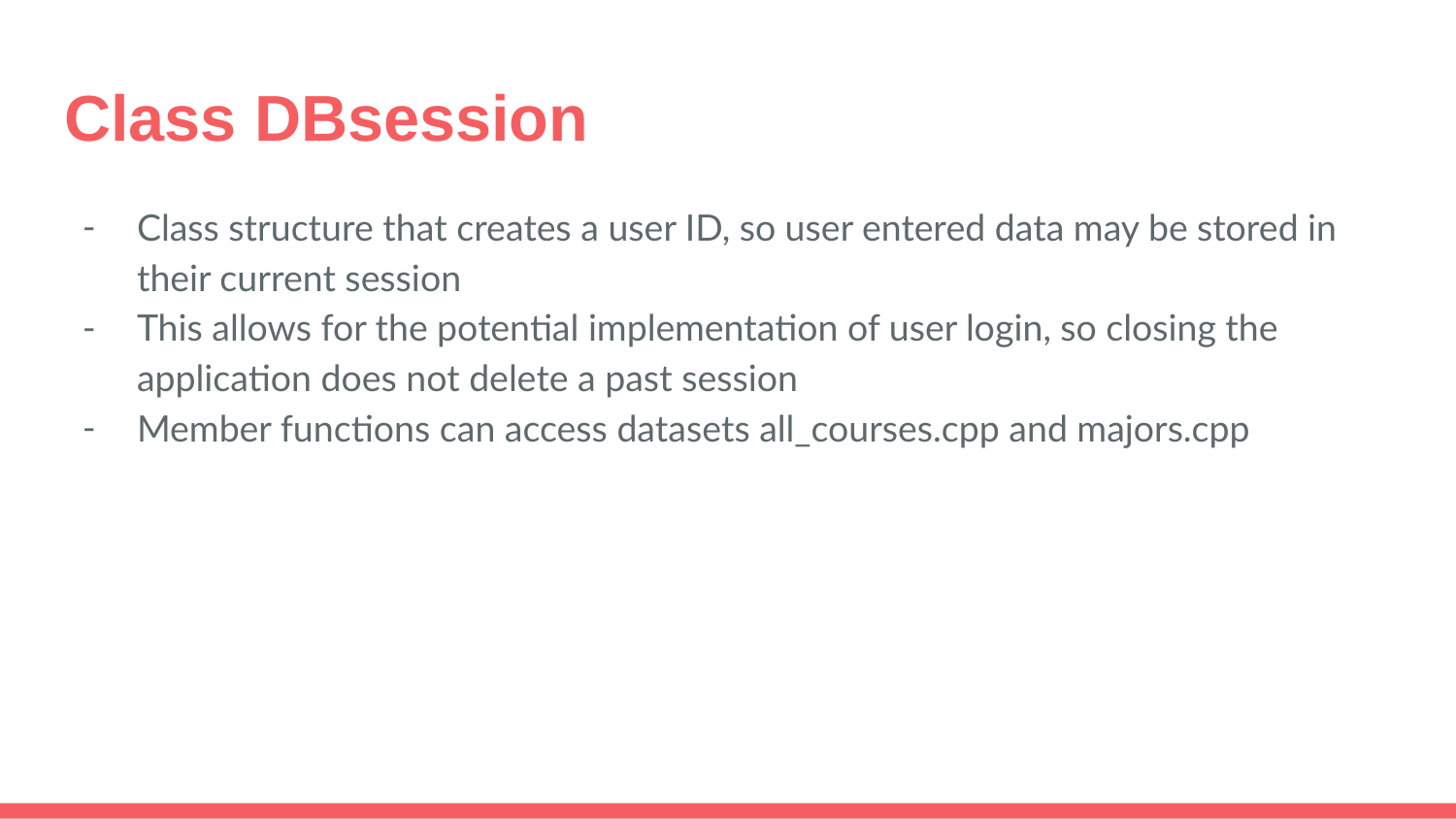

# Class DBsession
Class structure that creates a user ID, so user entered data may be stored in their current session
This allows for the potential implementation of user login, so closing the application does not delete a past session
Member functions can access datasets all_courses.cpp and majors.cpp